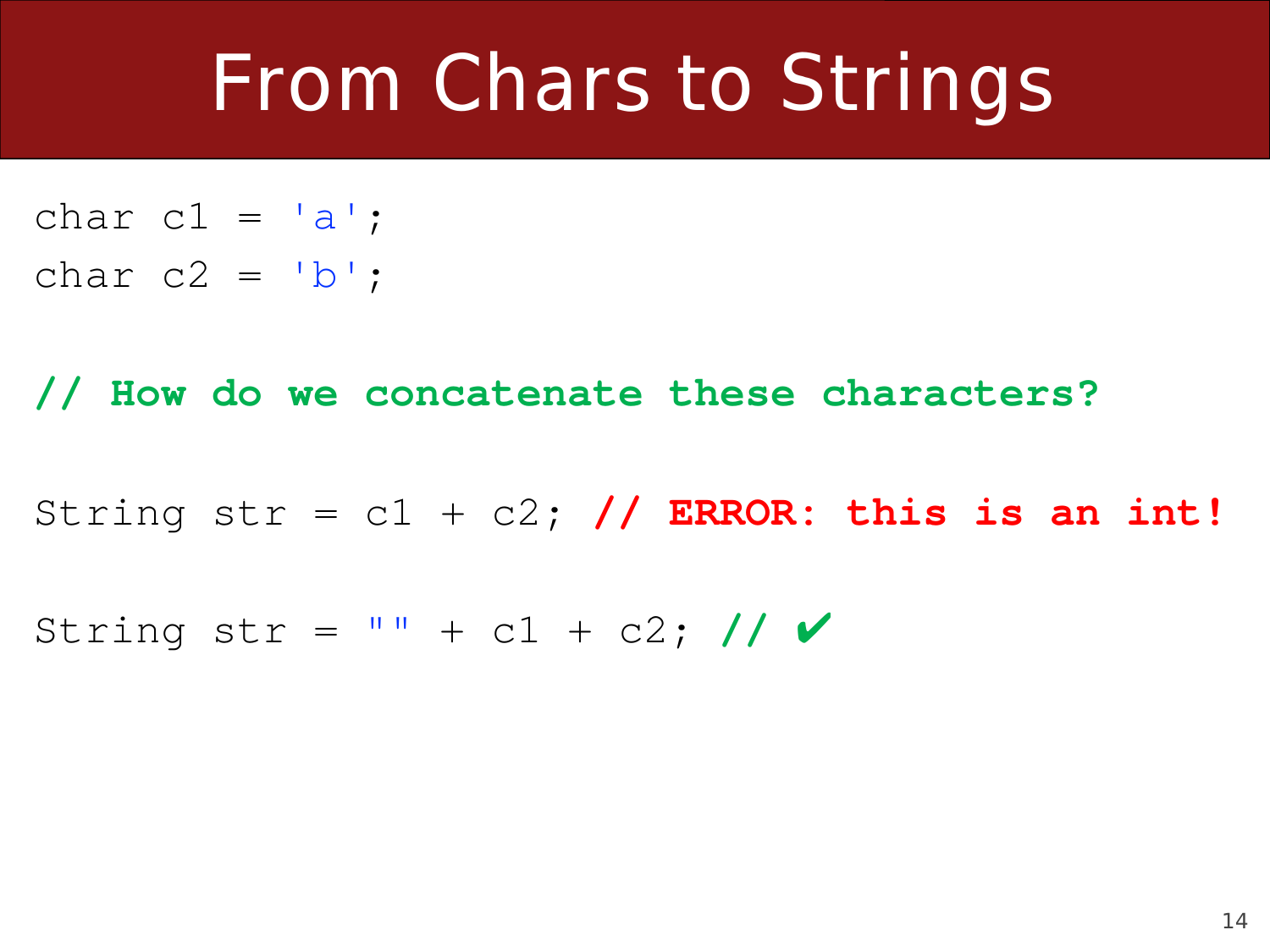

# From Chars to Strings
char c1 = 'a';
char c2 = 'b';

// How do we concatenate these characters?

String str = c1 + c2; // ERROR: this is an int!

String str = "" + c1 + c2; // ✔